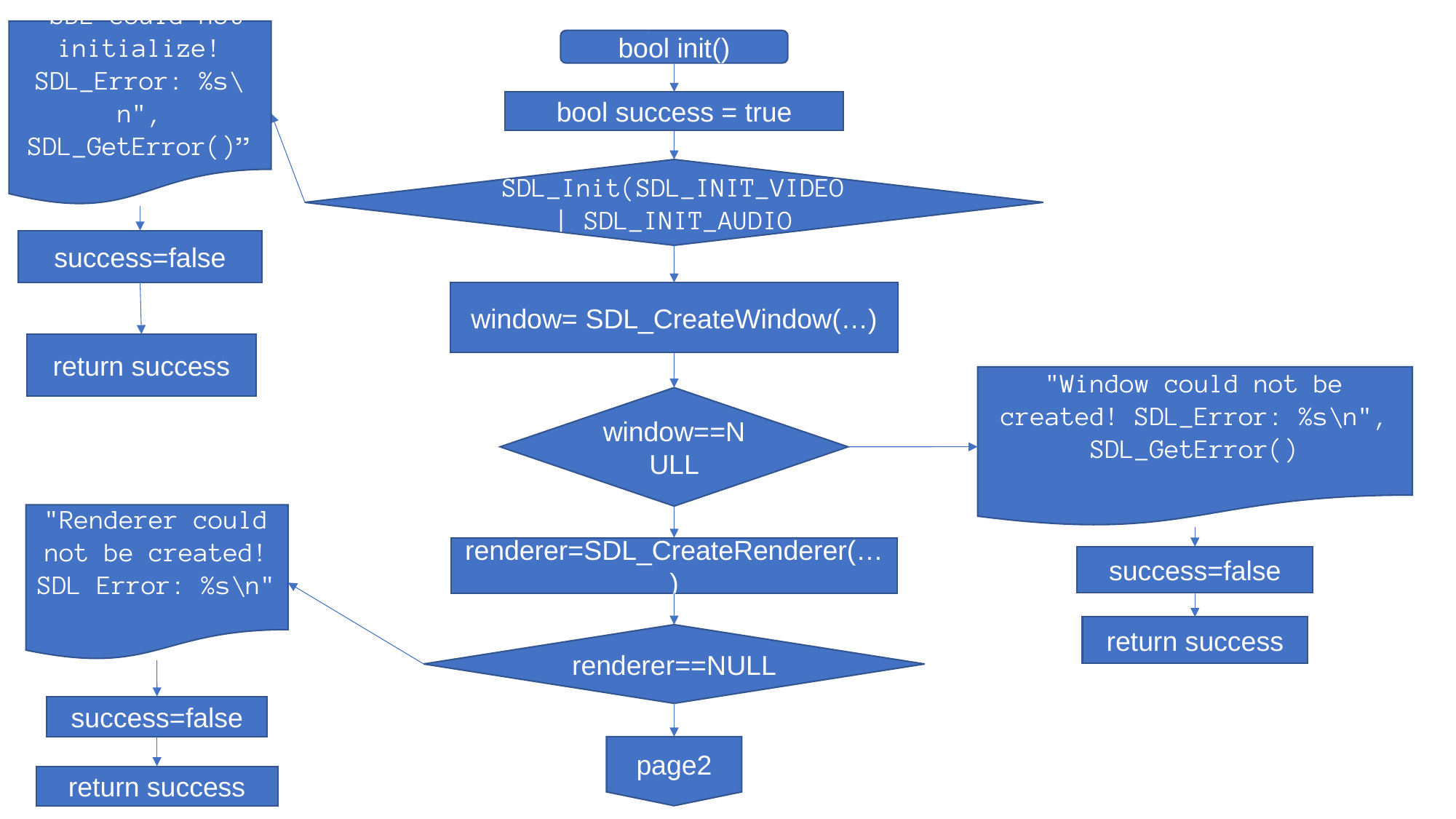

"SDL could not initialize! SDL_Error: %s\n", SDL_GetError()”

bool init()
bool success = true
SDL_Init(SDL_INIT_VIDEO | SDL_INIT_AUDIO
success=false
window= SDL_CreateWindow(…)
return success
"Window could not be created! SDL_Error: %s\n", SDL_GetError()

window==NULL
"Renderer could not be created! SDL Error: %s\n"

renderer=SDL_CreateRenderer(…)
success=false
return success
renderer==NULL
success=false
page2
return success